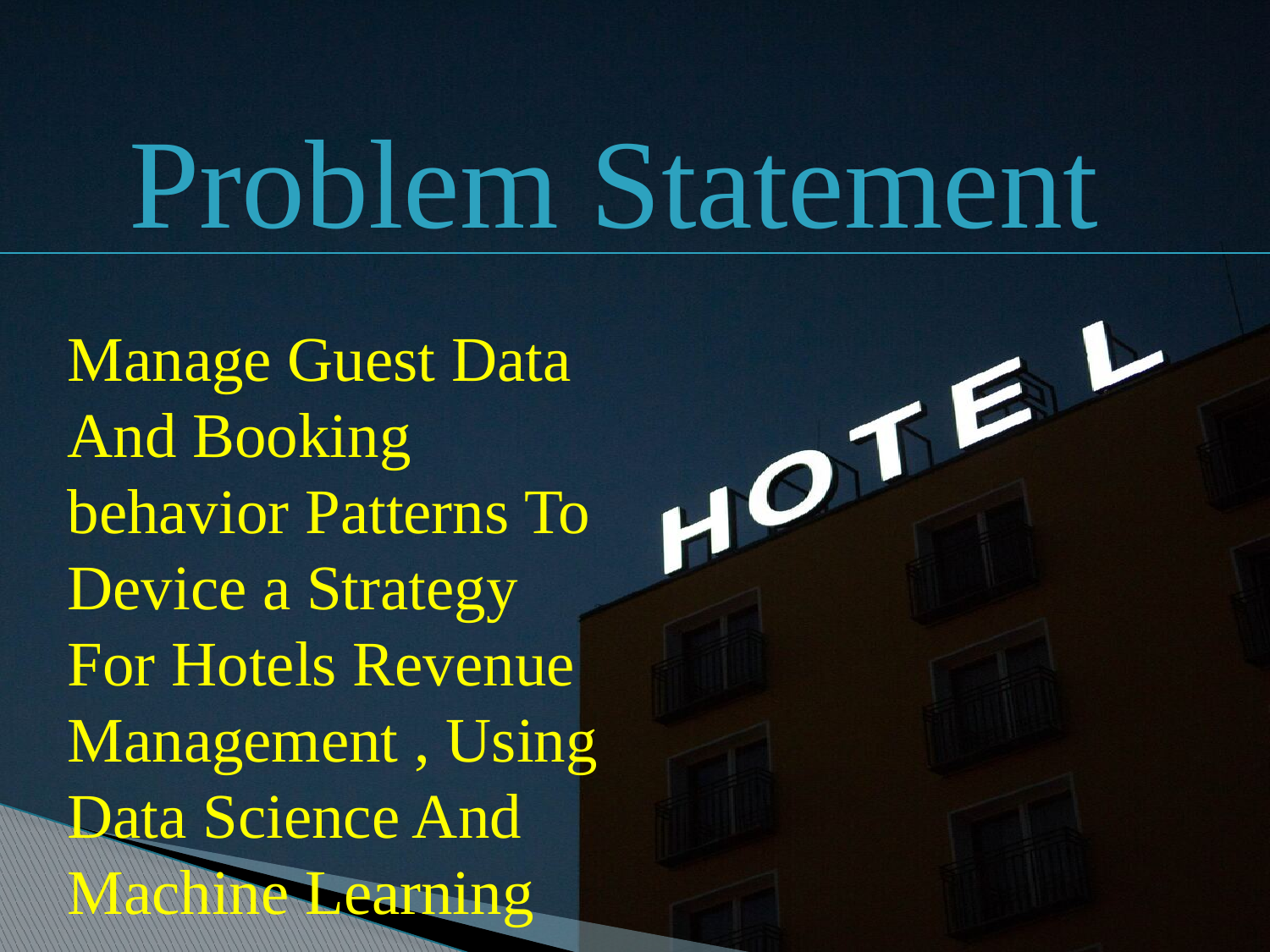

Problem Statement
Manage Guest Data And Booking behavior Patterns To Device a Strategy For Hotels Revenue Management , Using Data Science And Machine Learning